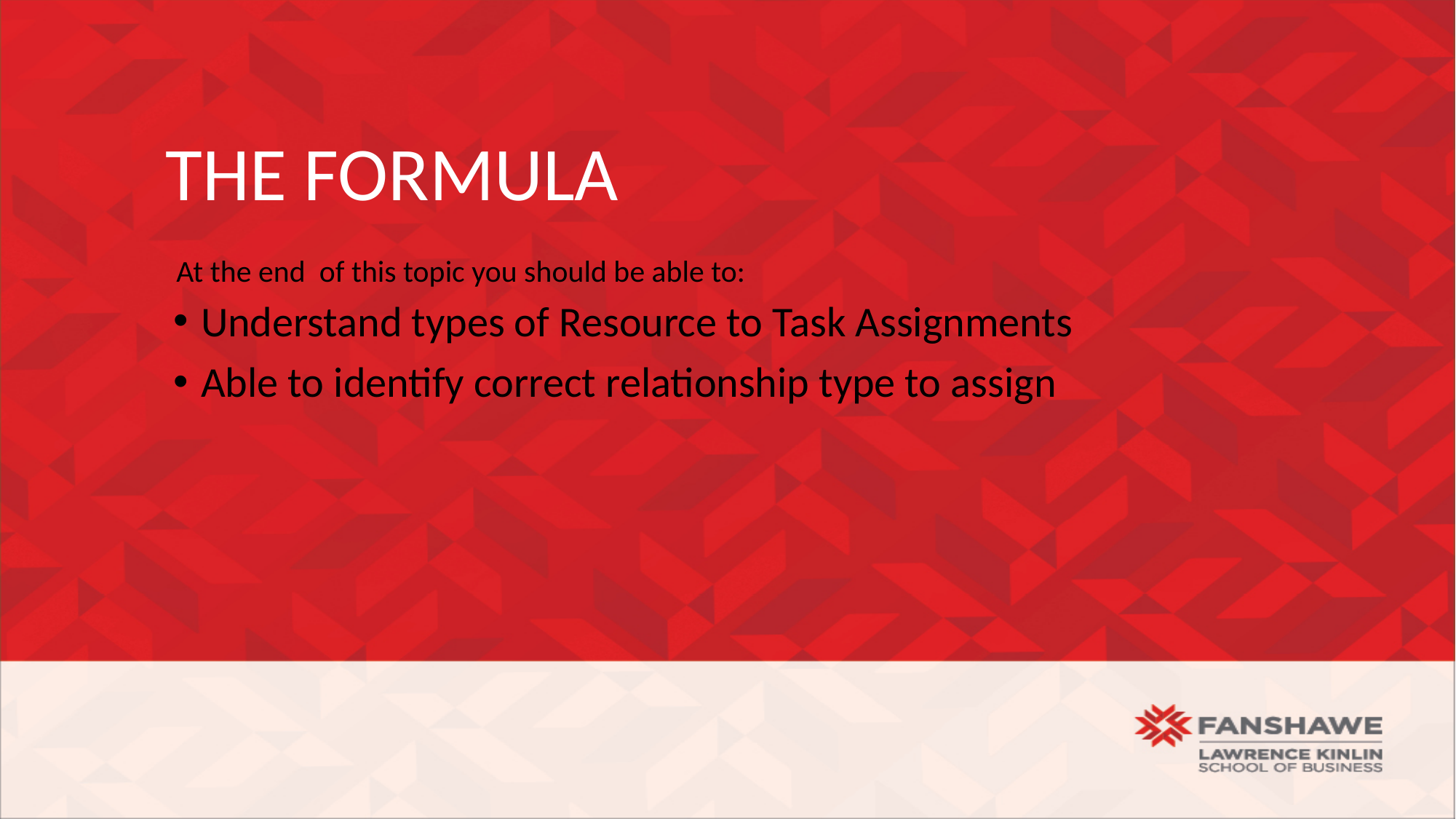

# The Formula
Understand types of Resource to Task Assignments
Able to identify correct relationship type to assign